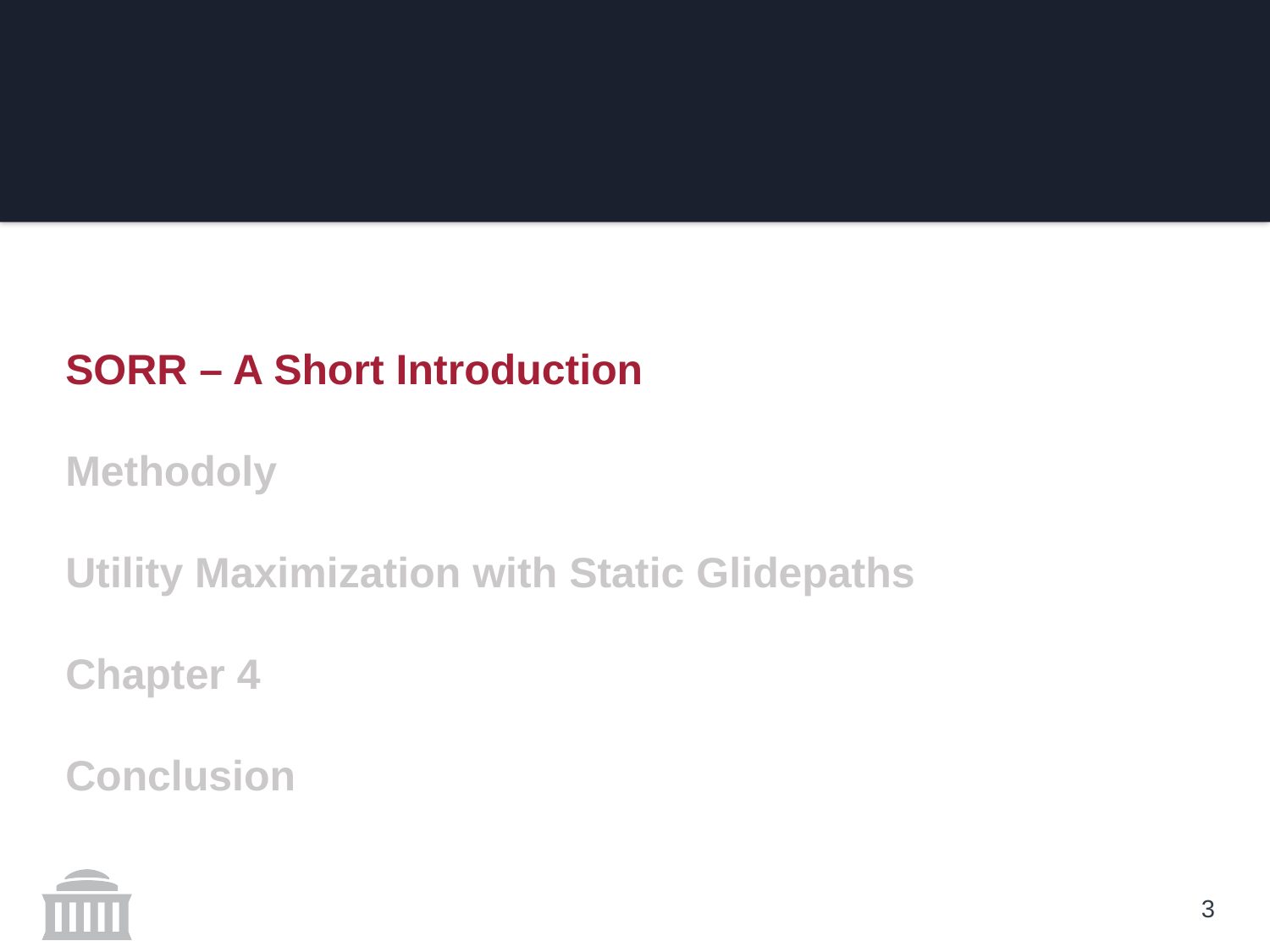

#
SORR – A Short Introduction
Methodoly
Utility Maximization with Static Glidepaths
Chapter 4
Conclusion
3